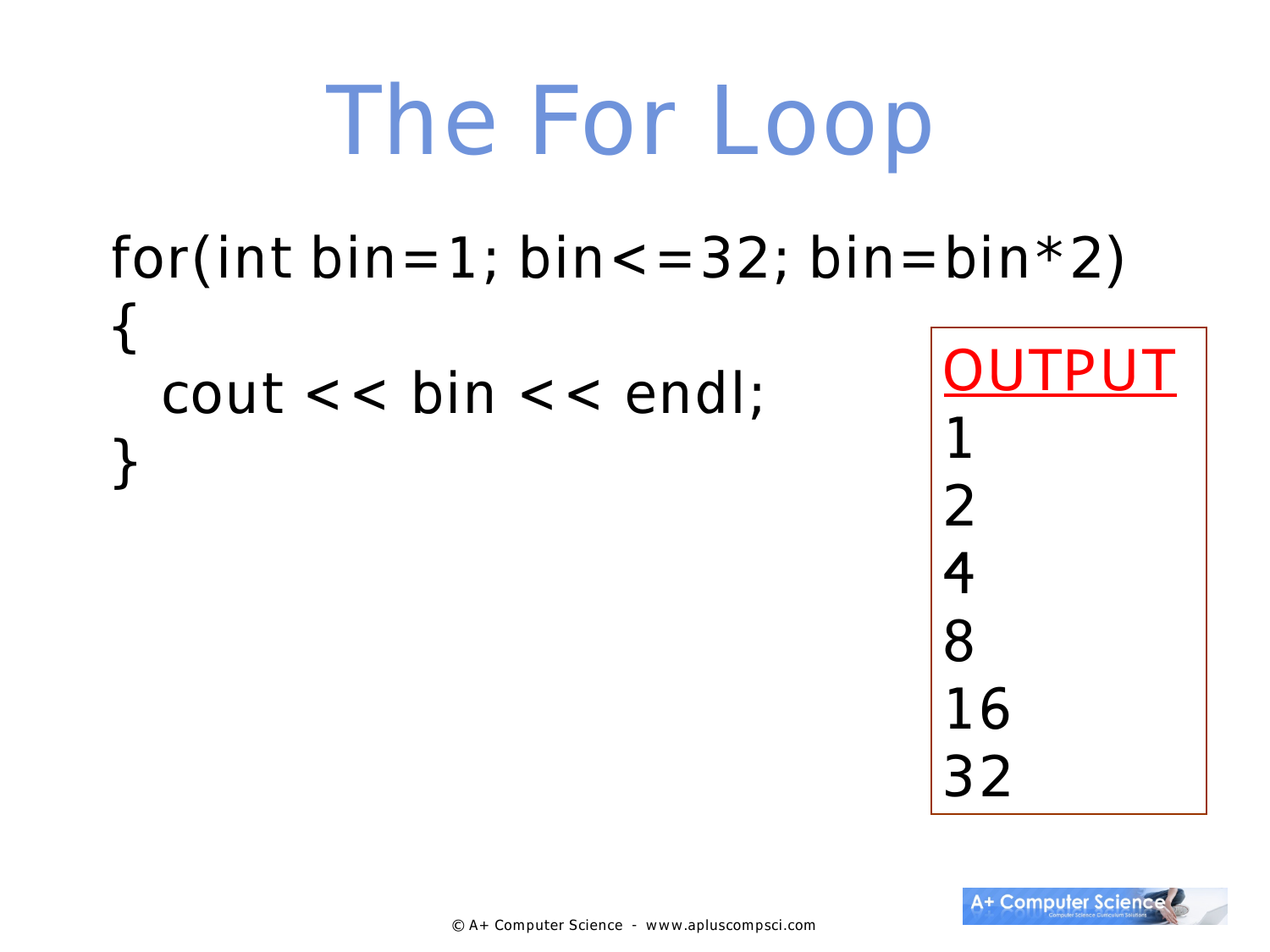

The For Loop

for(int bin=1; bin<=32; bin=bin*2)
{
   cout << bin << endl;
}

OUTPUT1
2
4
8
16
32

© A+ Computer Science  -  www.apluscompsci.com